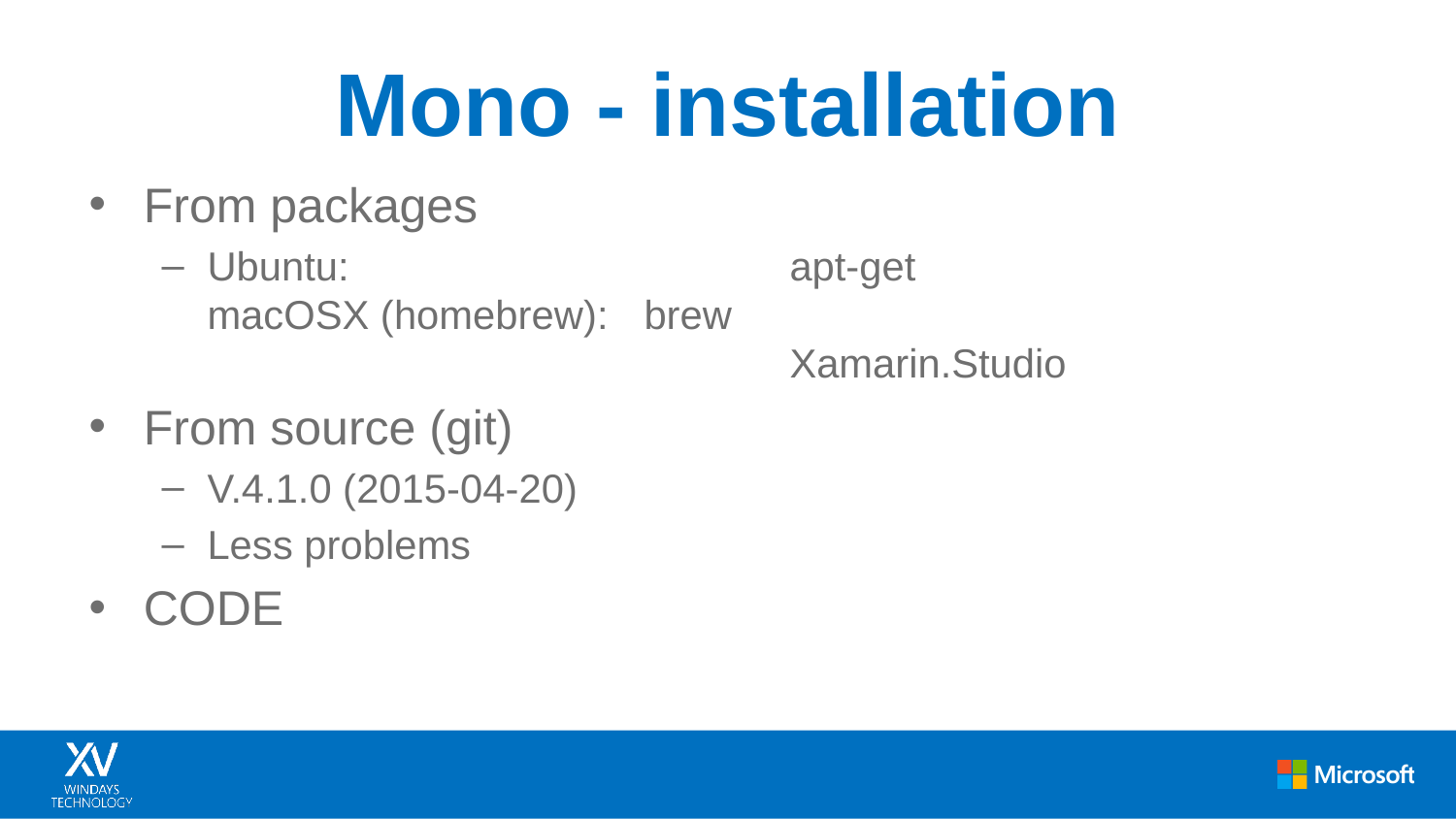

# Mono - installation
From packages
Ubuntu: 			apt-get
macOSX (homebrew): 	brew
				Xamarin.Studio
From source (git)
V.4.1.0 (2015-04-20)
Less problems
CODE